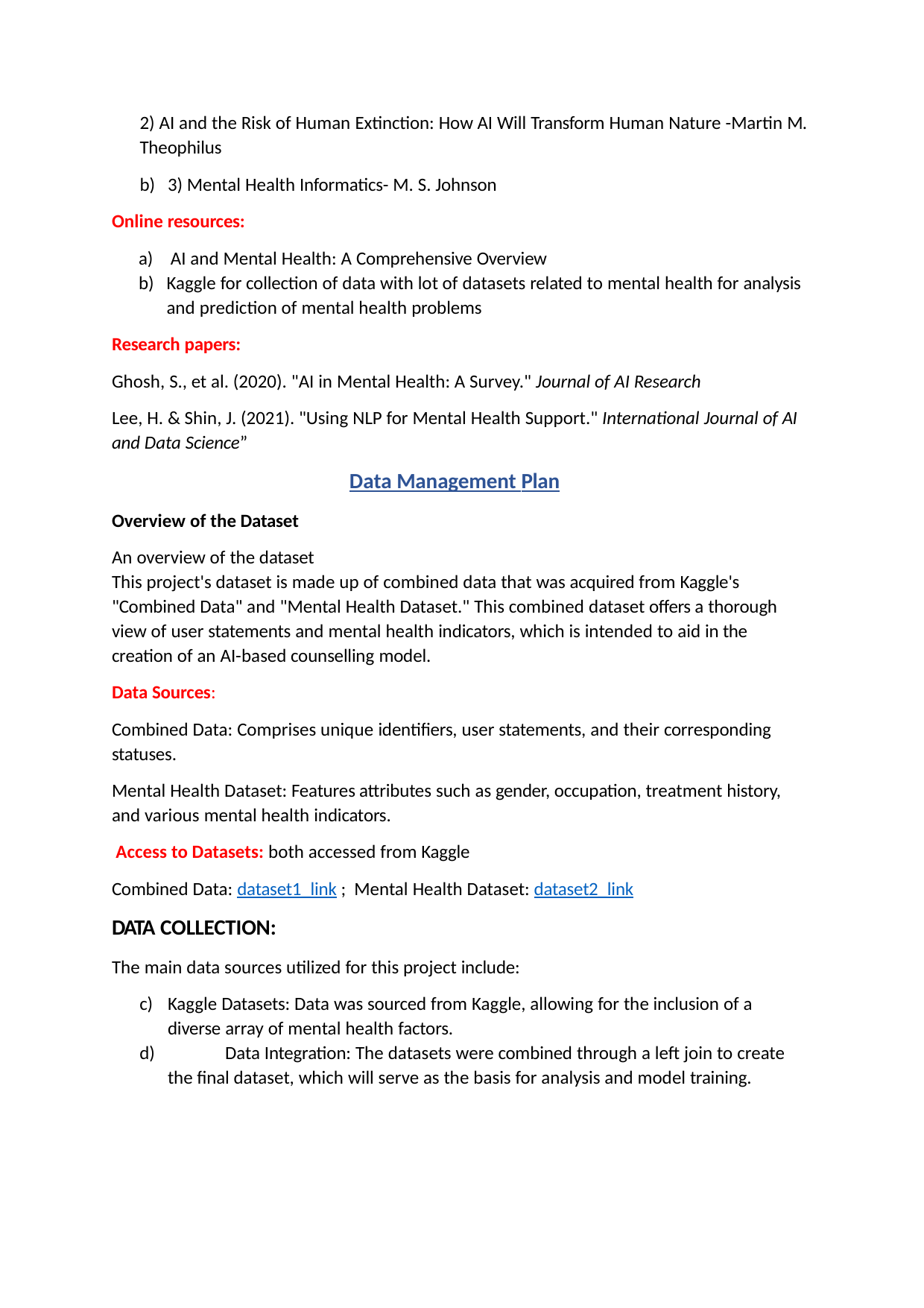

2) AI and the Risk of Human Extinction: How AI Will Transform Human Nature -Martin M.
Theophilus
b)  3) Mental Health Informatics- M. S. Johnson
Online resources:
AI and Mental Health: A Comprehensive Overview
Kaggle for collection of data with lot of datasets related to mental health for analysis and prediction of mental health problems
Research papers:
Ghosh, S., et al. (2020). "AI in Mental Health: A Survey." Journal of AI Research
Lee, H. & Shin, J. (2021). "Using NLP for Mental Health Support." International Journal of AI and Data Science”
Data Management Plan
Overview of the Dataset
An overview of the dataset
This project's dataset is made up of combined data that was acquired from Kaggle's "Combined Data" and "Mental Health Dataset." This combined dataset offers a thorough view of user statements and mental health indicators, which is intended to aid in the creation of an AI-based counselling model.
Data Sources:
Combined Data: Comprises unique identifiers, user statements, and their corresponding statuses.
Mental Health Dataset: Features attributes such as gender, occupation, treatment history, and various mental health indicators.
Access to Datasets: both accessed from Kaggle
Combined Data: dataset1_link ; Mental Health Dataset: dataset2_link
DATA COLLECTION:
The main data sources utilized for this project include:
Kaggle Datasets: Data was sourced from Kaggle, allowing for the inclusion of a diverse array of mental health factors.
	Data Integration: The datasets were combined through a left join to create the final dataset, which will serve as the basis for analysis and model training.